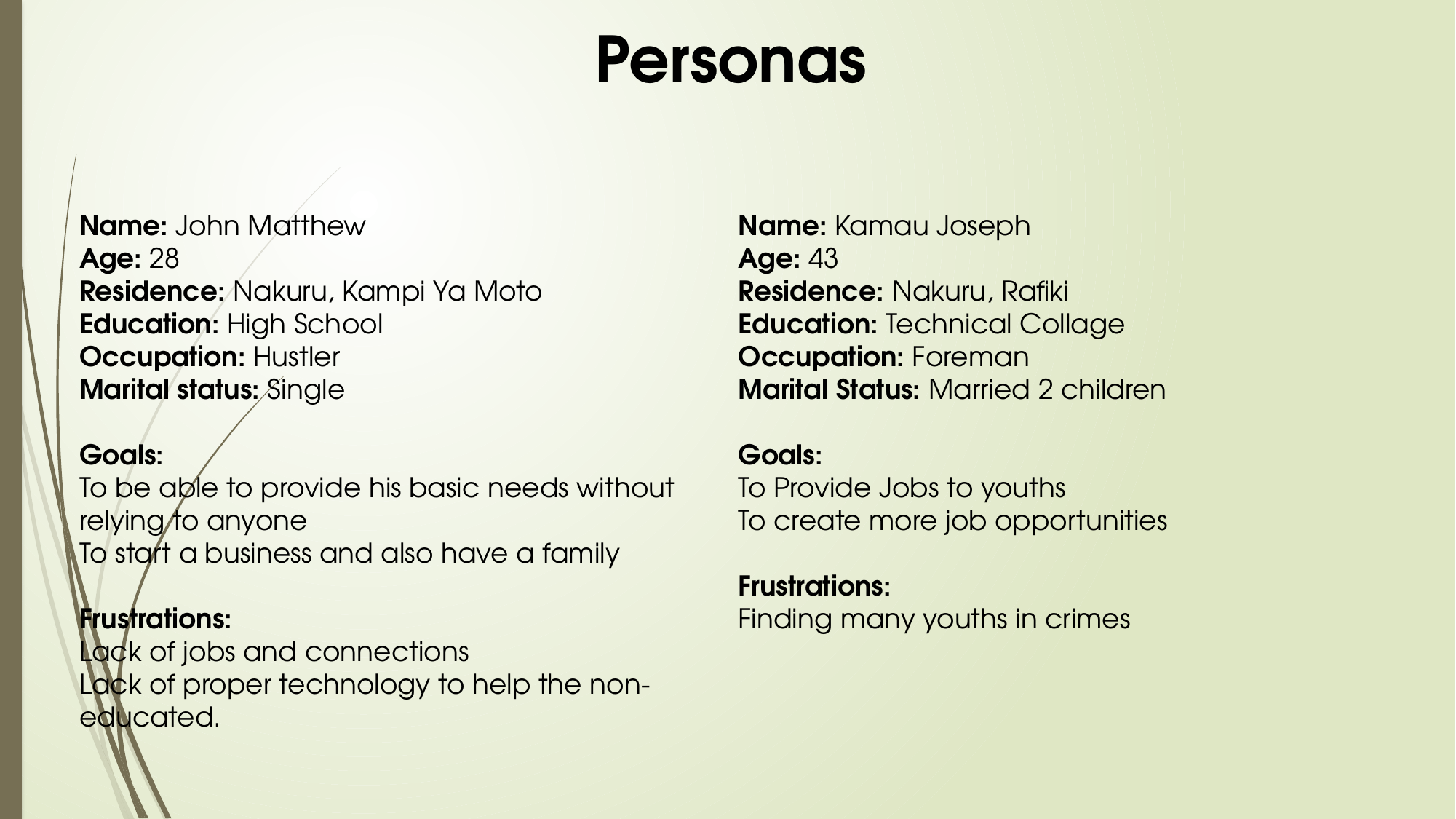

Personas
Name: John Matthew
Age: 28
Residence: Nakuru, Kampi Ya Moto
Education: High School
Occupation: Hustler
Marital status: Single

Goals:
To be able to provide his basic needs without relying to anyone
To start a business and also have a family

Frustrations:
Lack of jobs and connections
Lack of proper technology to help the non-educated.

Name: Kamau Joseph
Age: 43
Residence: Nakuru, Rafiki
Education: Technical Collage
Occupation: Foreman
Marital Status: Married 2 children

Goals:
To Provide Jobs to youths
To create more job opportunities

Frustrations:
Finding many youths in crimes